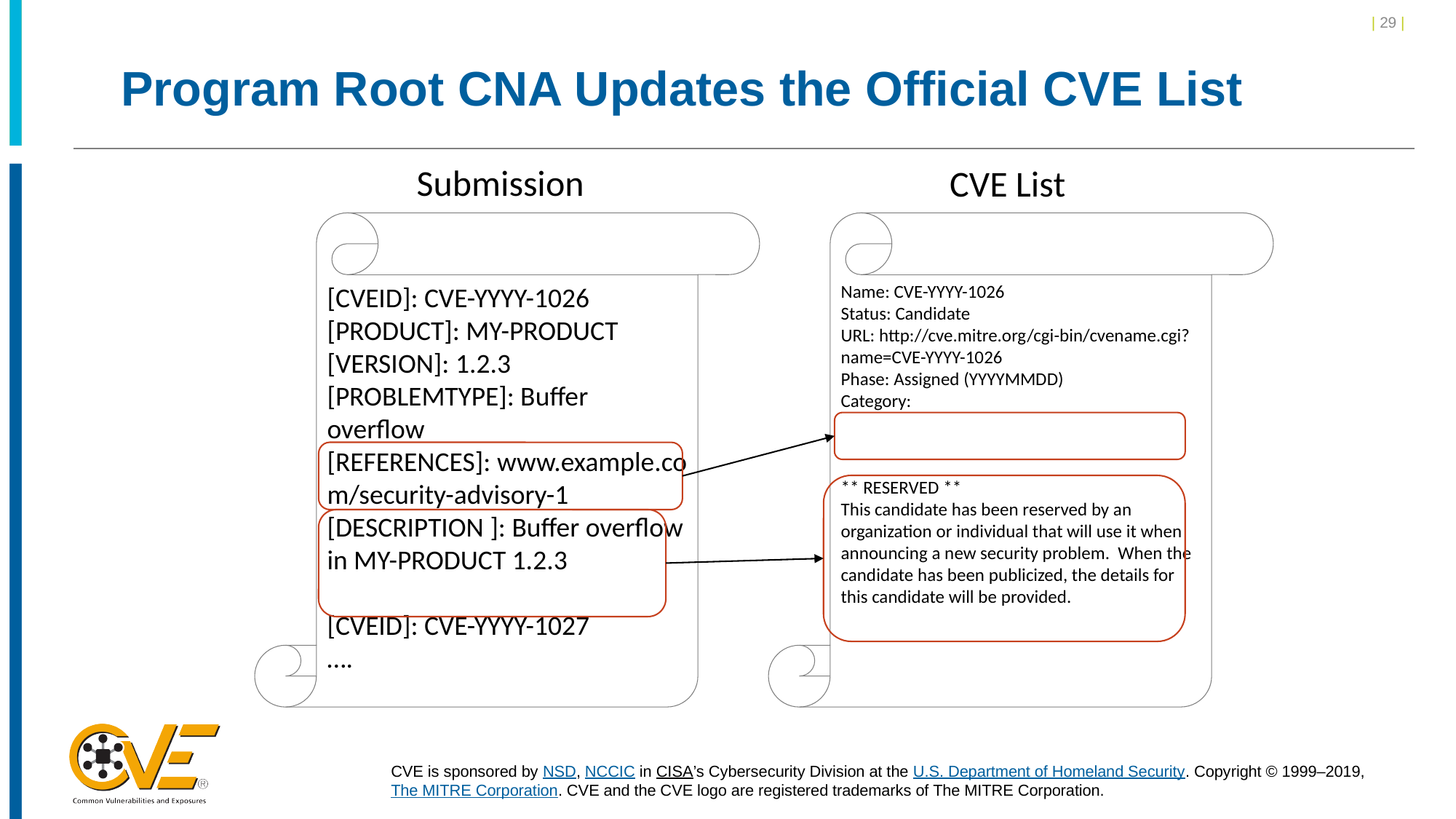

| 29 |
# Program Root CNA Updates the Official CVE List
Submission
CVE List
[CVEID]: CVE-YYYY-1026
[PRODUCT]: MY-PRODUCT
[VERSION]: 1.2.3
[PROBLEMTYPE]: Buffer overflow
[REFERENCES]: www.example.com/security-advisory-1
[DESCRIPTION ]: Buffer overflow in MY-PRODUCT 1.2.3

[CVEID]: CVE-YYYY-1027
….
Name: CVE-YYYY-1026
Status: Candidate
URL: http://cve.mitre.org/cgi-bin/cvename.cgi?name=CVE-YYYY-1026
Phase: Assigned (YYYYMMDD)
Category:

** RESERVED **
This candidate has been reserved by an organization or individual that will use it when announcing a new security problem.  When the candidate has been publicized, the details for this candidate will be provided.